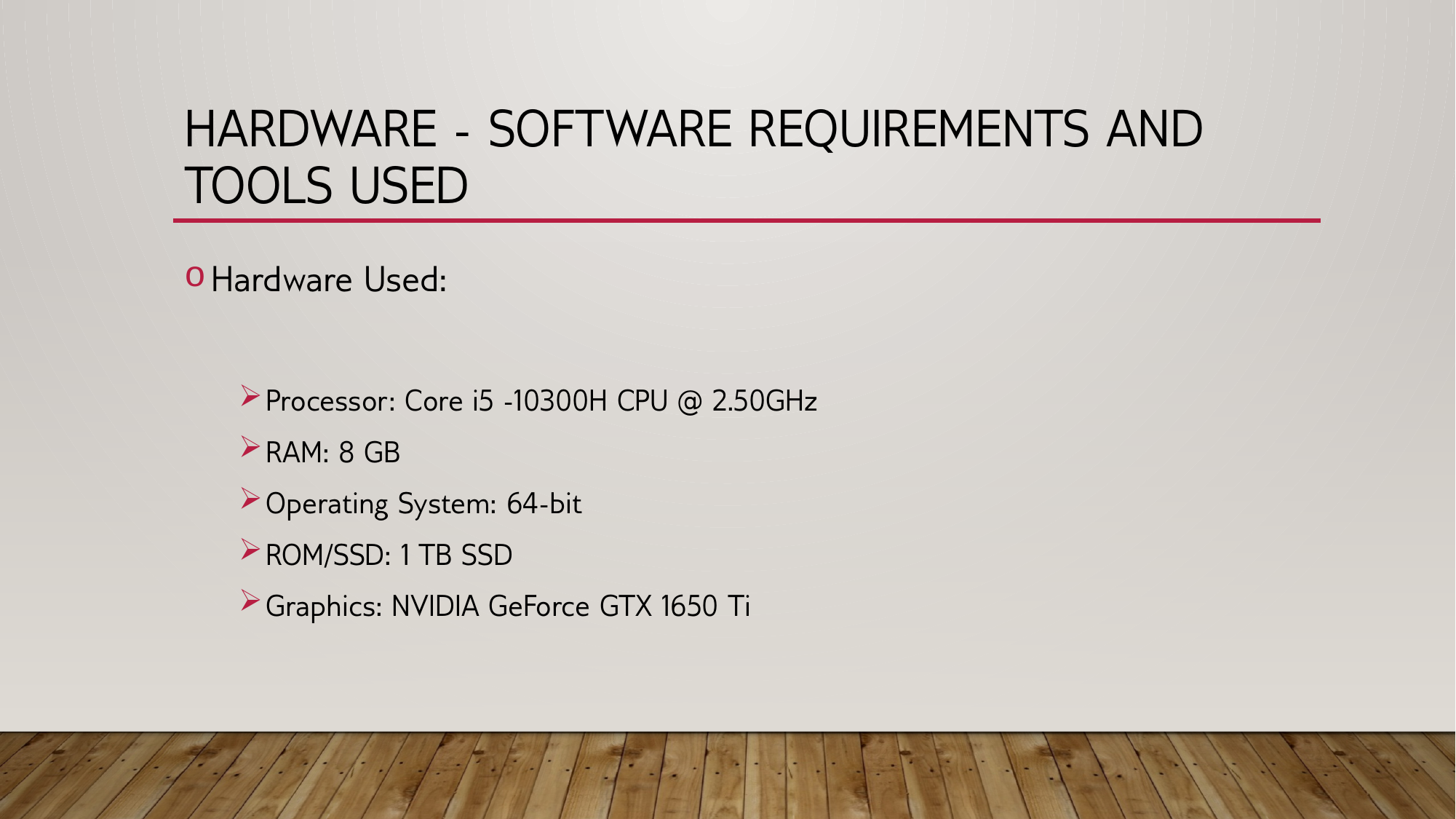

# Hardware - Software Requirements and Tools Used
Hardware Used:

Processor: Core i5 -10300H CPU @ 2.50GHz
RAM: 8 GB
Operating System: 64-bit
ROM/SSD: 1 TB SSD
Graphics: NVIDIA GeForce GTX 1650 Ti